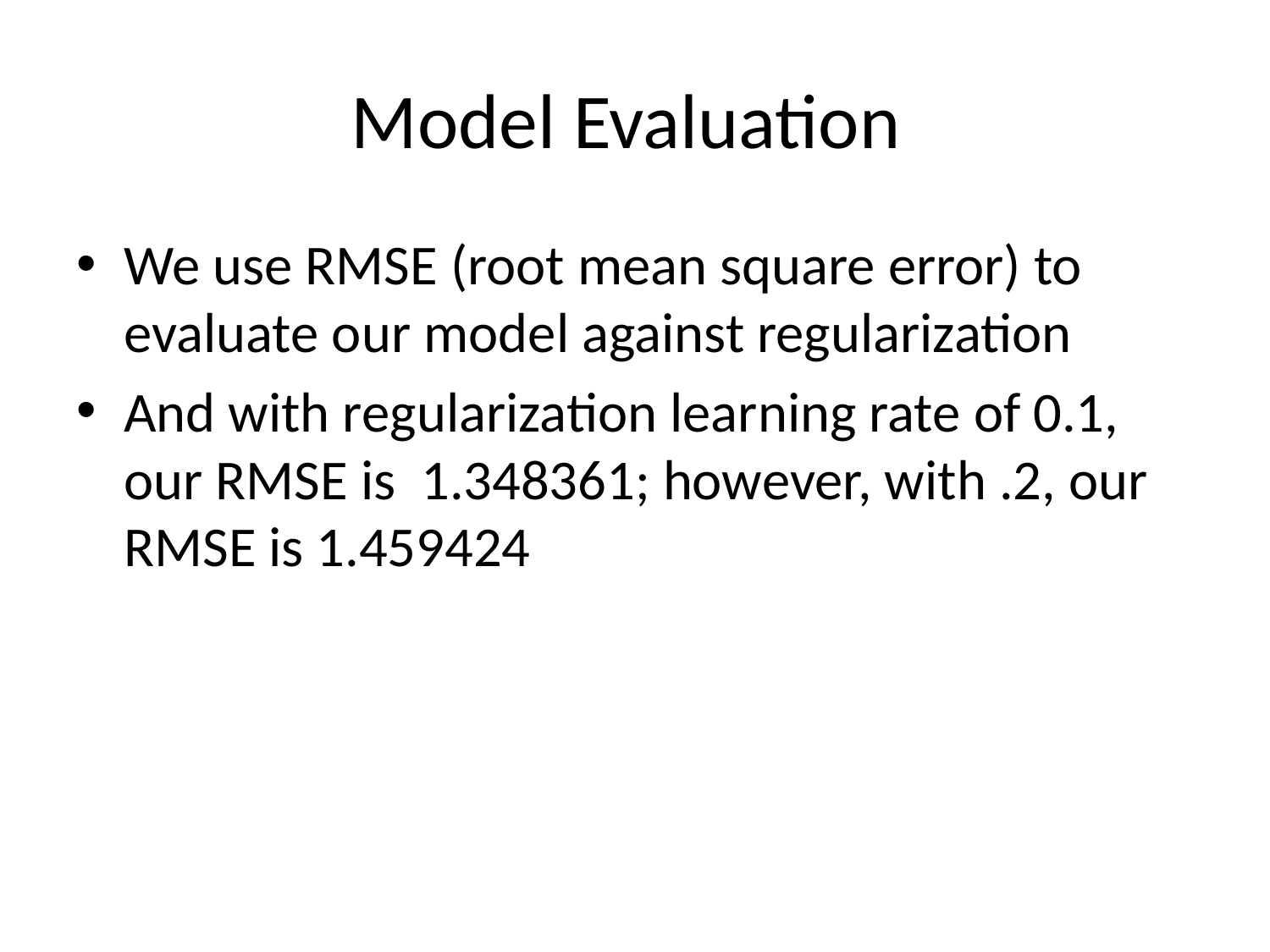

# Model Evaluation
We use RMSE (root mean square error) to evaluate our model against regularization
And with regularization learning rate of 0.1, our RMSE is  1.348361; however, with .2, our RMSE is 1.459424